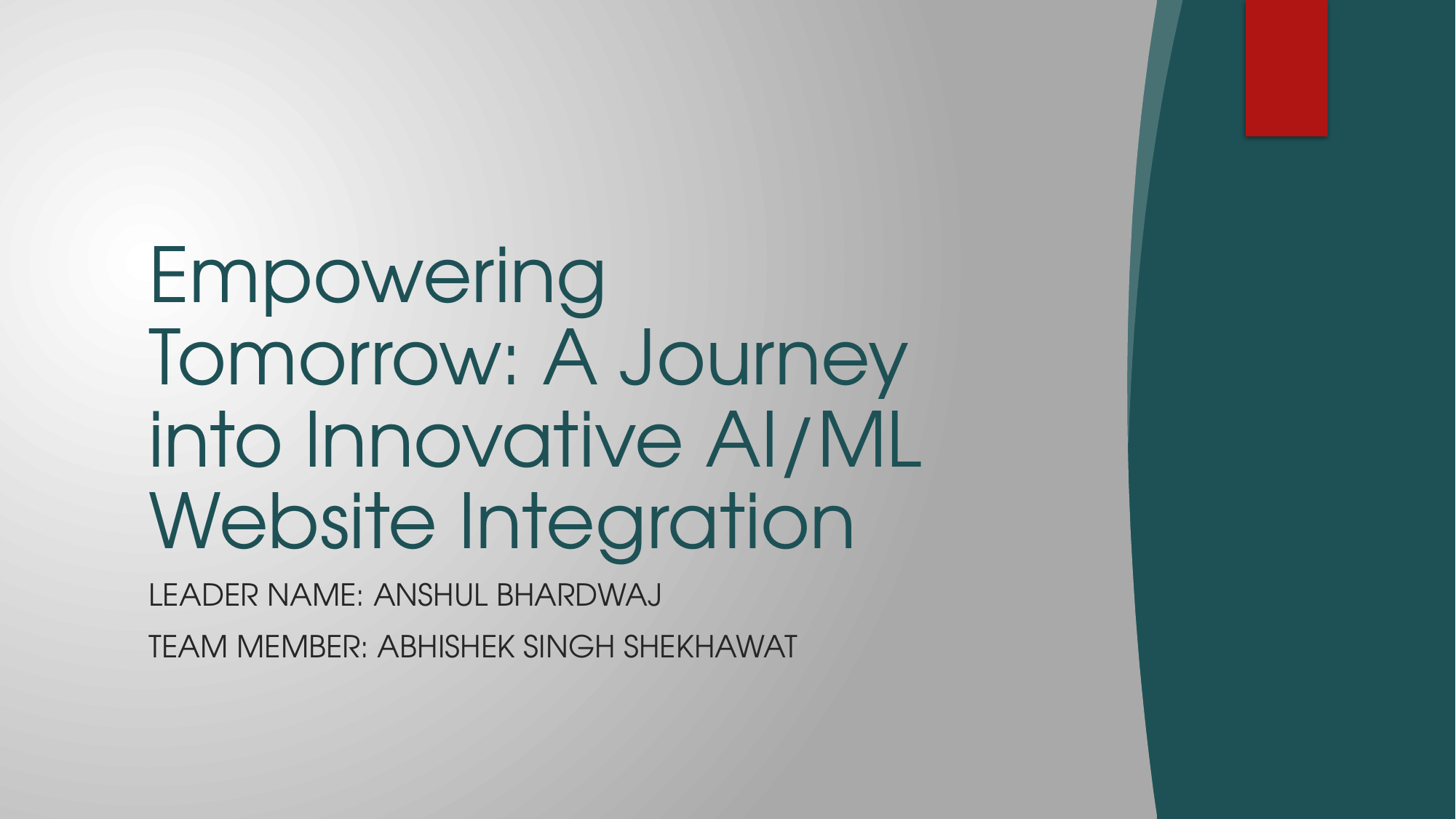

# Empowering Tomorrow: A Journey into Innovative AI/ML Website Integration
Leader Name: Anshul Bhardwaj
Team Member: Abhishek Singh Shekhawat